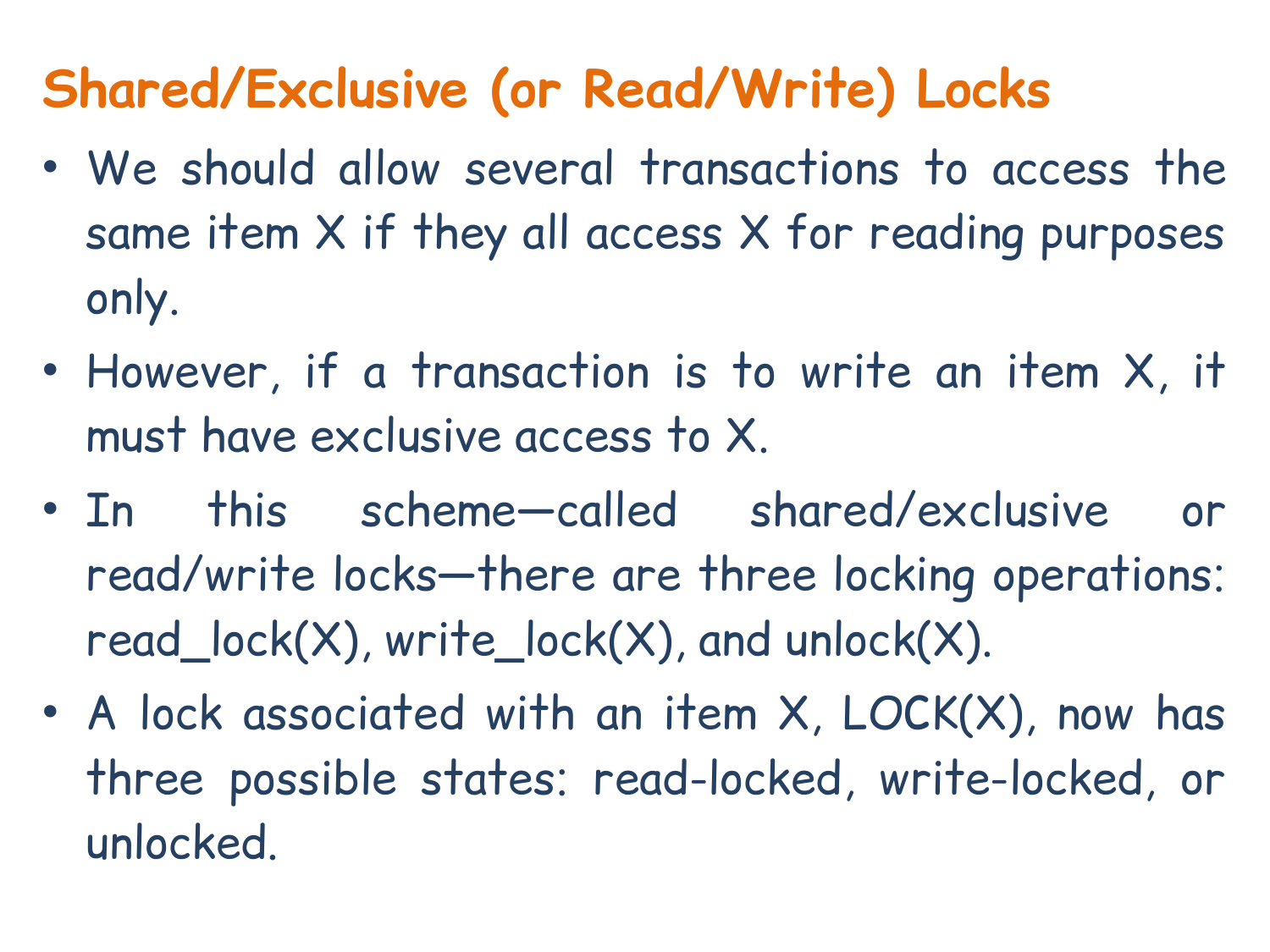

Shared/Exclusive (or Read/Write) Locks
We should allow several transactions to access the same item X if they all access X for reading purposes only.
However, if a transaction is to write an item X, it must have exclusive access to X.
In this scheme—called shared/exclusive or read/write locks—there are three locking operations: read_lock(X), write_lock(X), and unlock(X).
A lock associated with an item X, LOCK(X), now has three possible states: read-locked, write-locked, or unlocked.